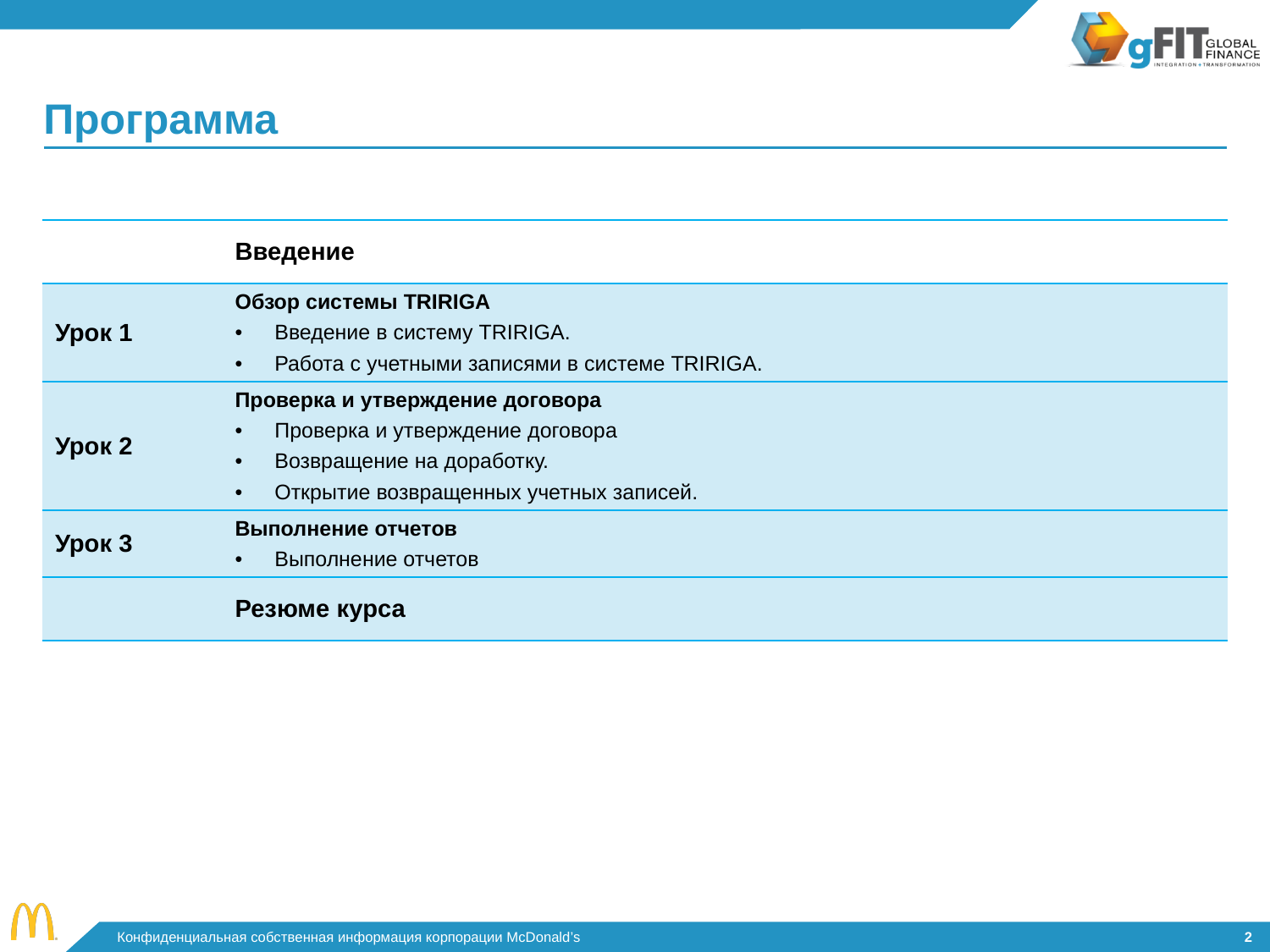

# Программа
|  | Введение |
| --- | --- |
| Урок 1 | Обзор системы TRIRIGA Введение в систему TRIRIGA. Работа с учетными записями в системе TRIRIGA. |
| Урок 2 | Проверка и утверждение договора Проверка и утверждение договора Возвращение на доработку. Открытие возвращенных учетных записей. |
| Урок 3 | Выполнение отчетов Выполнение отчетов |
|  | Резюме курса |